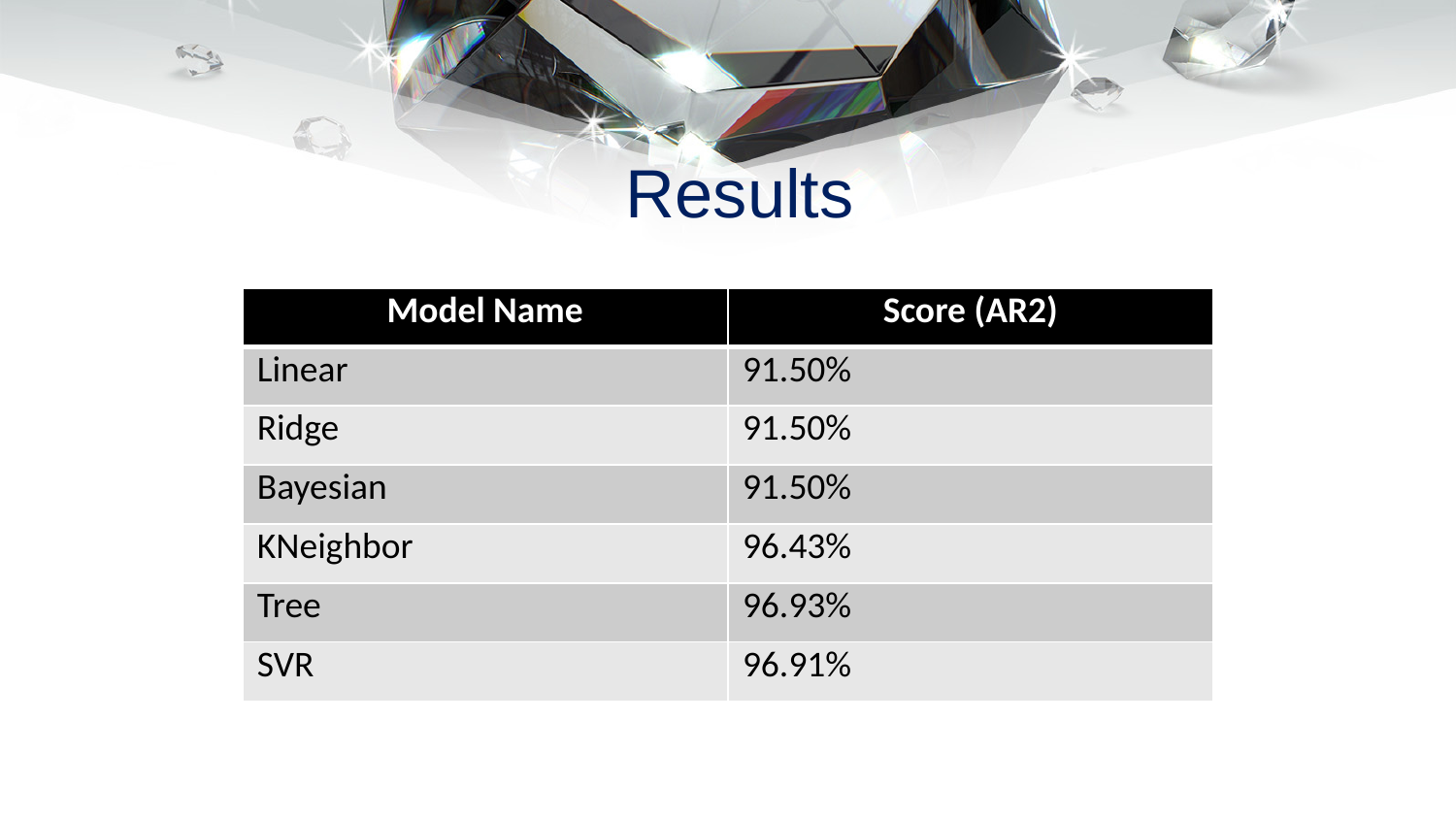

# Results
| Model Name | Score (AR2) |
| --- | --- |
| Linear | 91.50% |
| Ridge | 91.50% |
| Bayesian | 91.50% |
| KNeighbor | 96.43% |
| Tree | 96.93% |
| SVR | 96.91% |